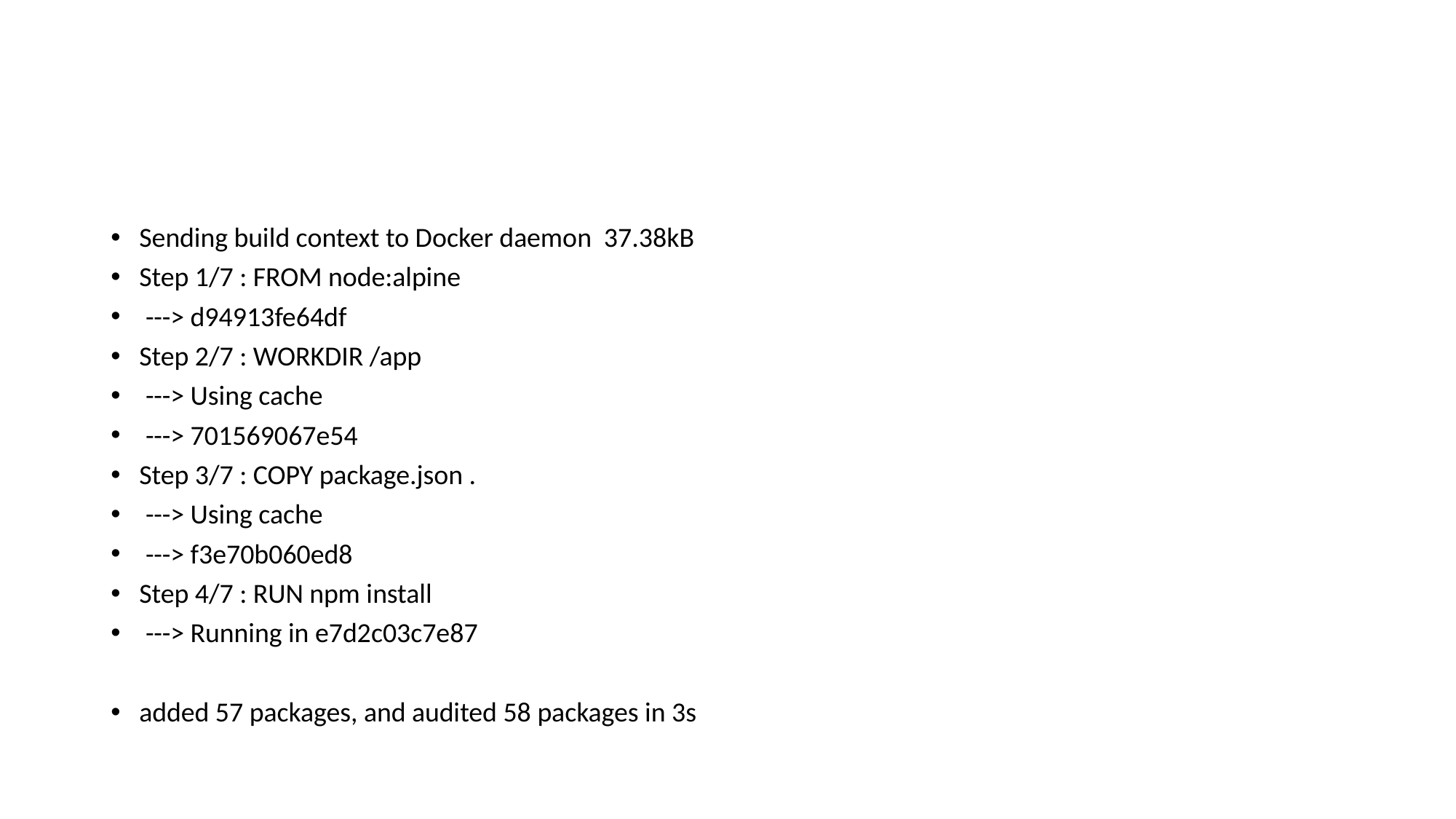

#
Sending build context to Docker daemon  37.38kB
Step 1/7 : FROM node:alpine
 ---> d94913fe64df
Step 2/7 : WORKDIR /app
 ---> Using cache
 ---> 701569067e54
Step 3/7 : COPY package.json .
 ---> Using cache
 ---> f3e70b060ed8
Step 4/7 : RUN npm install
 ---> Running in e7d2c03c7e87

added 57 packages, and audited 58 packages in 3s